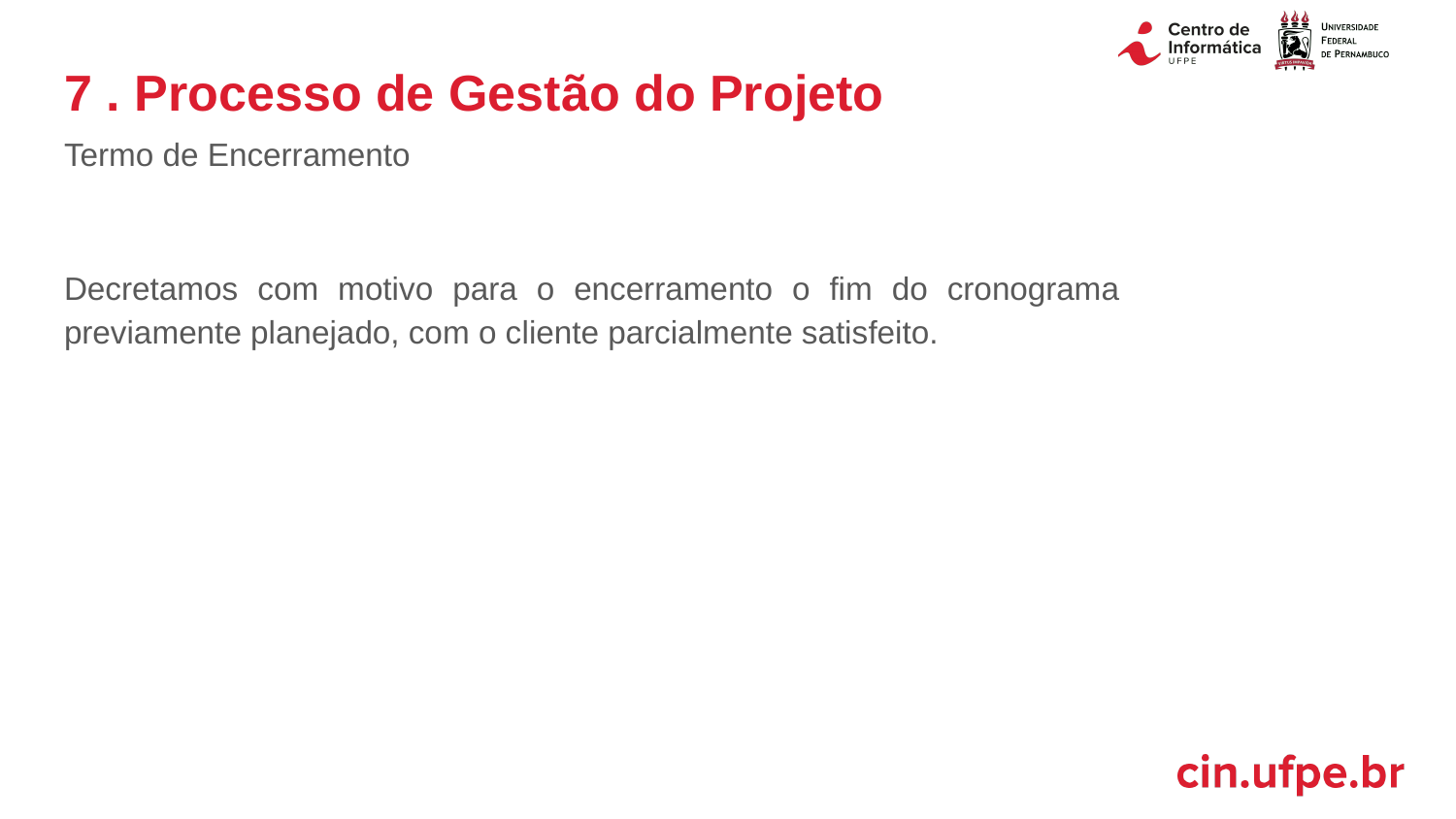

# 7 . Processo de Gestão do Projeto
Termo de Encerramento
Decretamos com motivo para o encerramento o fim do cronograma previamente planejado, com o cliente parcialmente satisfeito.